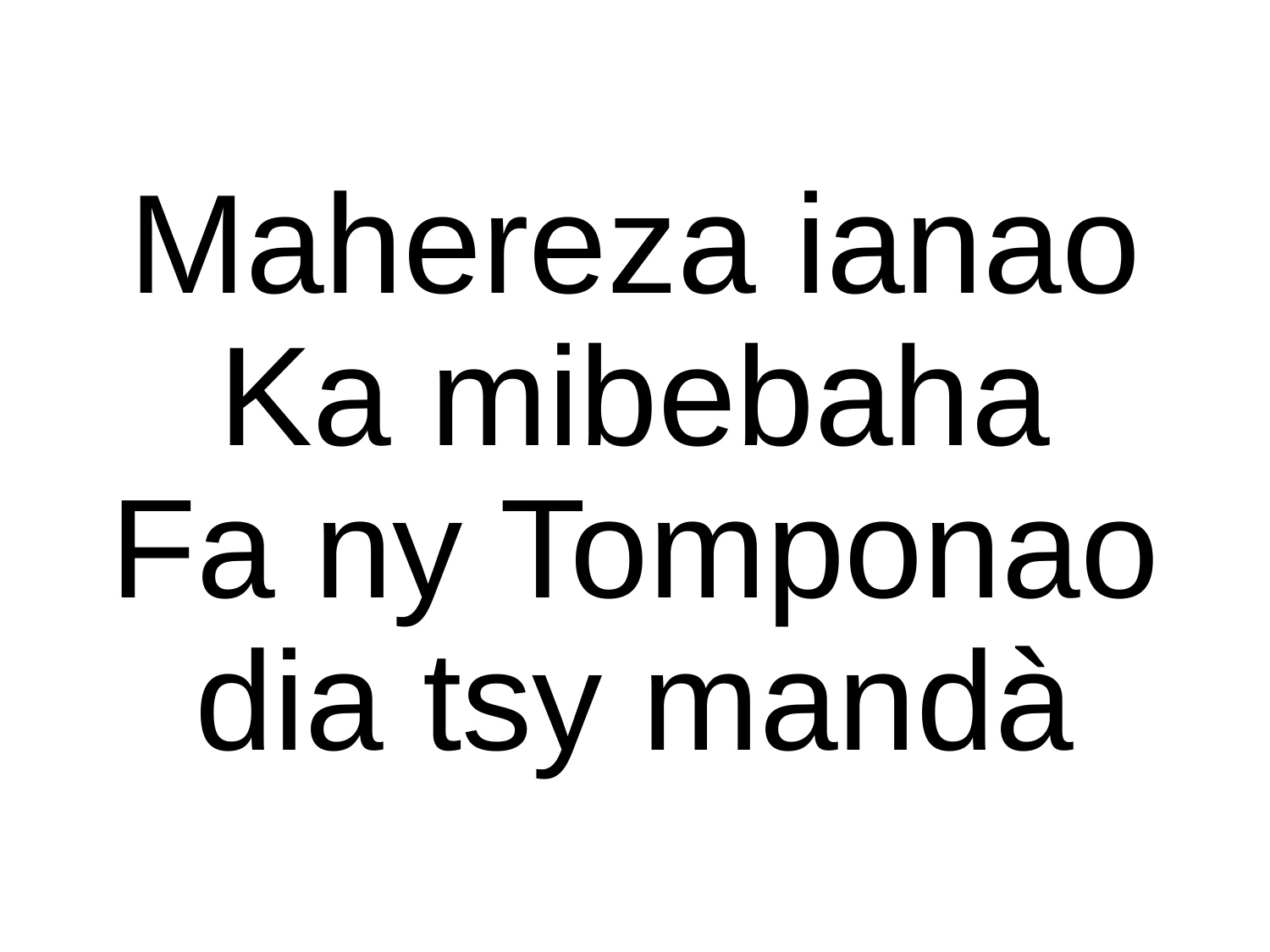

# Mahereza ianao Ka mibebaha Fa ny Tomponao dia tsy mandà